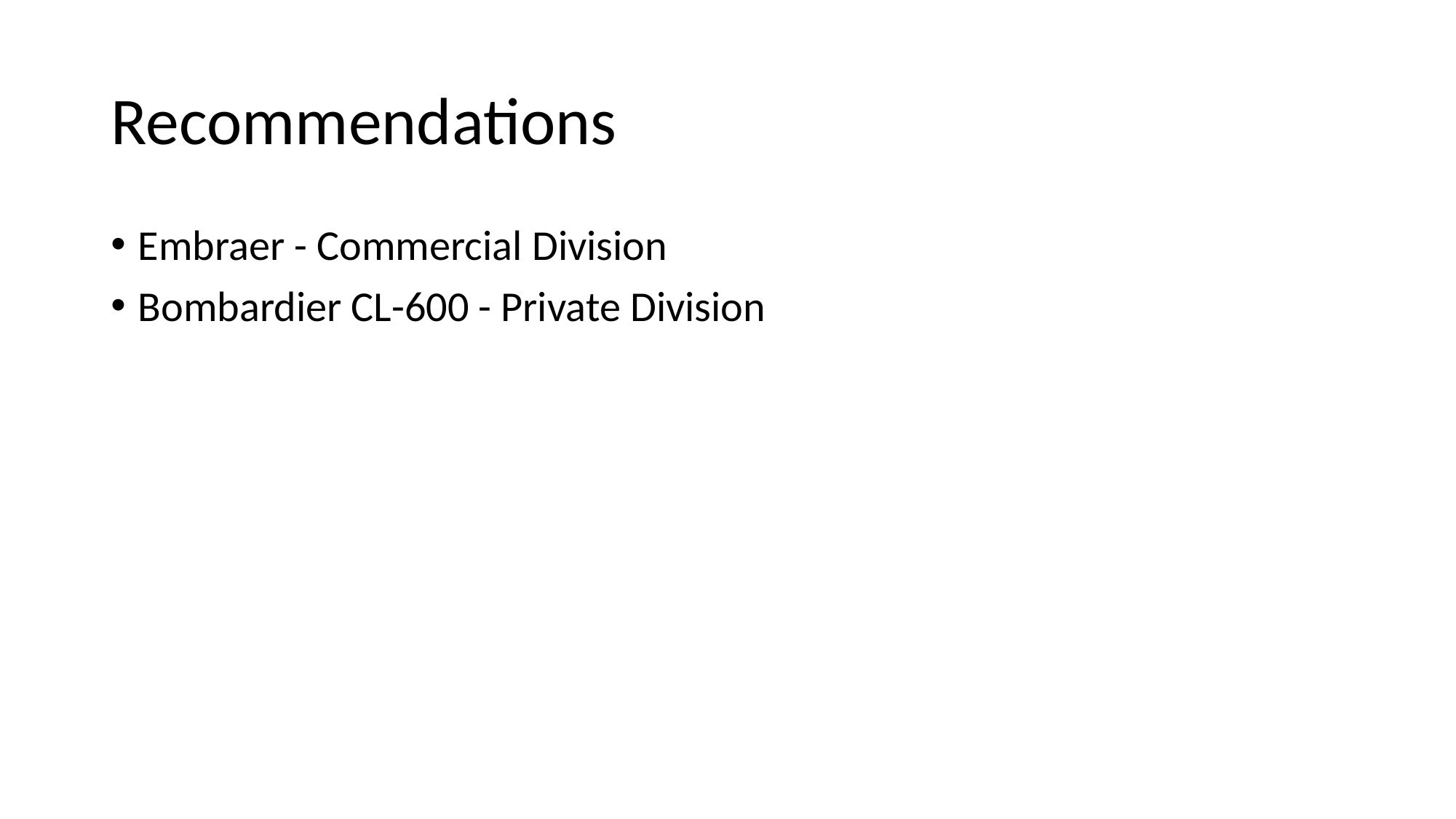

# Recommendations
Embraer - Commercial Division
Bombardier CL-600 - Private Division